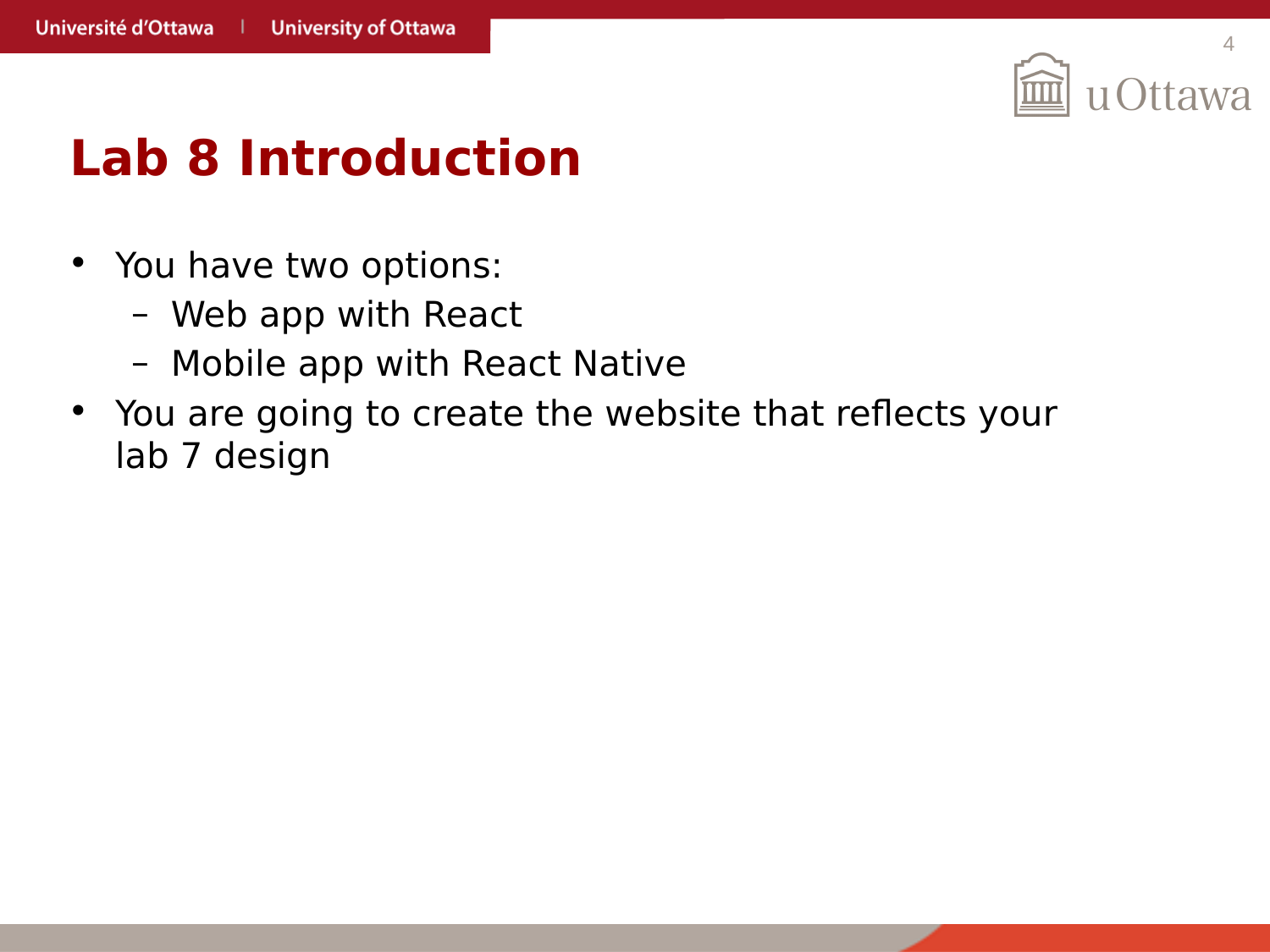

# Lab 8 Introduction
You have two options:
Web app with React
Mobile app with React Native
You are going to create the website that reflects your lab 7 design